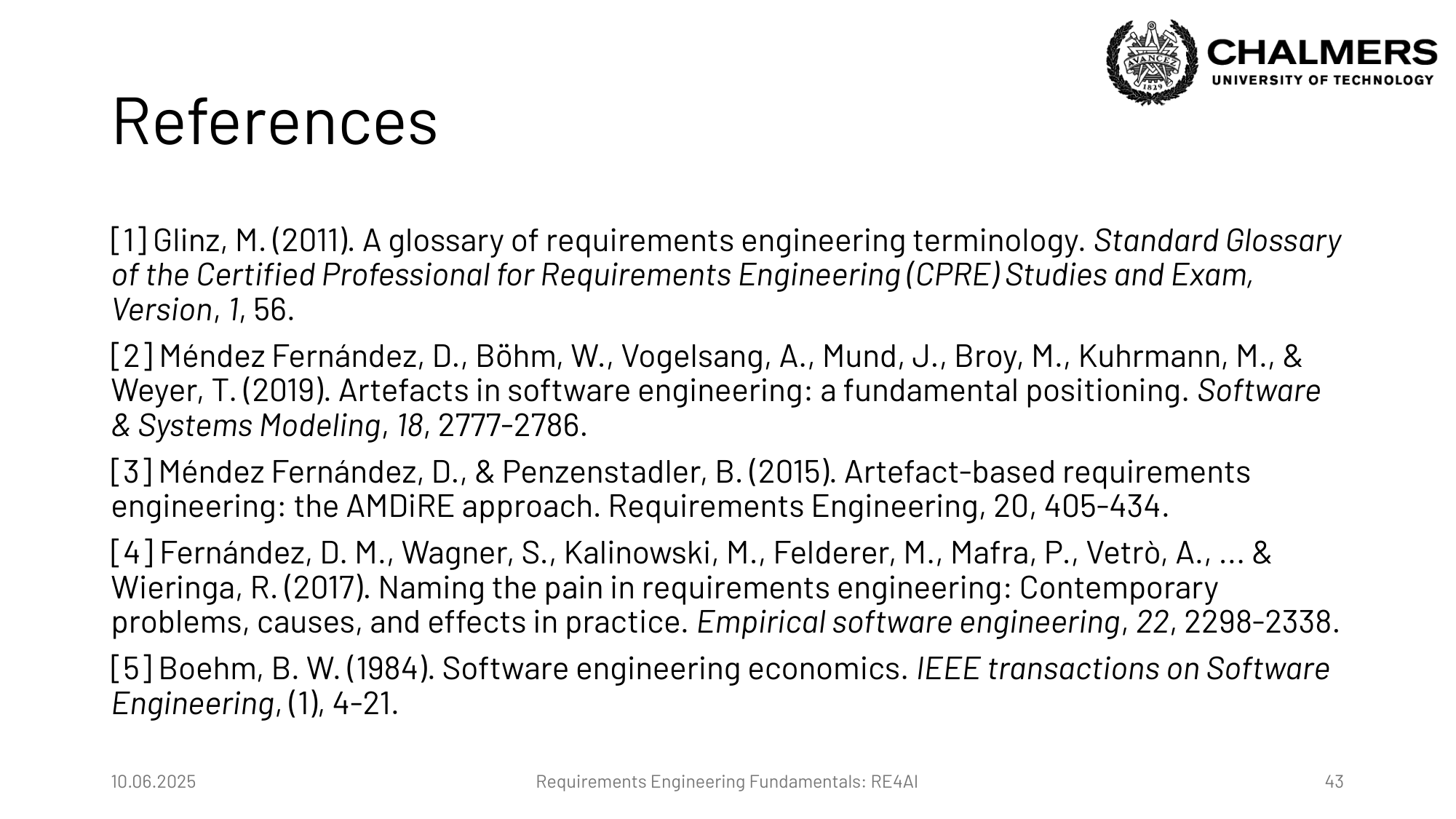

# References
[1] Glinz, M. (2011). A glossary of requirements engineering terminology. Standard Glossary of the Certified Professional for Requirements Engineering (CPRE) Studies and Exam, Version, 1, 56.
[2] Méndez Fernández, D., Böhm, W., Vogelsang, A., Mund, J., Broy, M., Kuhrmann, M., & Weyer, T. (2019). Artefacts in software engineering: a fundamental positioning. Software & Systems Modeling, 18, 2777-2786.
[3] Méndez Fernández, D., & Penzenstadler, B. (2015). Artefact-based requirements engineering: the AMDiRE approach. Requirements Engineering, 20, 405-434.
[4] Fernández, D. M., Wagner, S., Kalinowski, M., Felderer, M., Mafra, P., Vetrò, A., ... & Wieringa, R. (2017). Naming the pain in requirements engineering: Contemporary problems, causes, and effects in practice. Empirical software engineering, 22, 2298-2338.
[5] Boehm, B. W. (1984). Software engineering economics. IEEE transactions on Software Engineering, (1), 4-21.

10.06.2025
Requirements Engineering Fundamentals: RE4AI
43